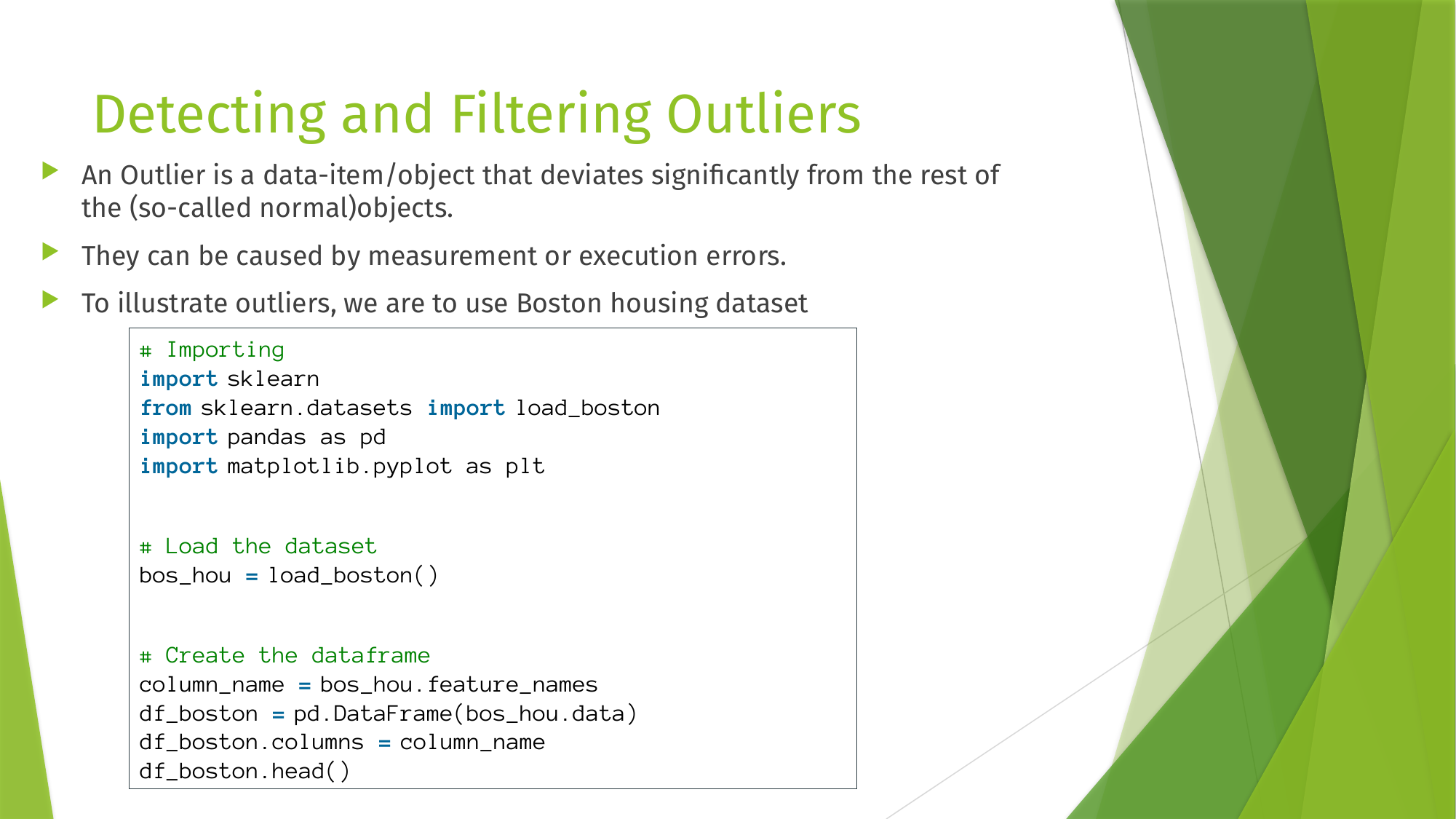

# Detecting and Filtering Outliers
An Outlier is a data-item/object that deviates significantly from the rest of the (so-called normal)objects.
They can be caused by measurement or execution errors.
To illustrate outliers, we are to use Boston housing dataset

# Importing
import sklearn
from sklearn.datasets import load_boston
import pandas as pd
import matplotlib.pyplot as plt

# Load the dataset
bos_hou = load_boston()

# Create the dataframe
column_name = bos_hou.feature_names
df_boston = pd.DataFrame(bos_hou.data)
df_boston.columns = column_name
df_boston.head()